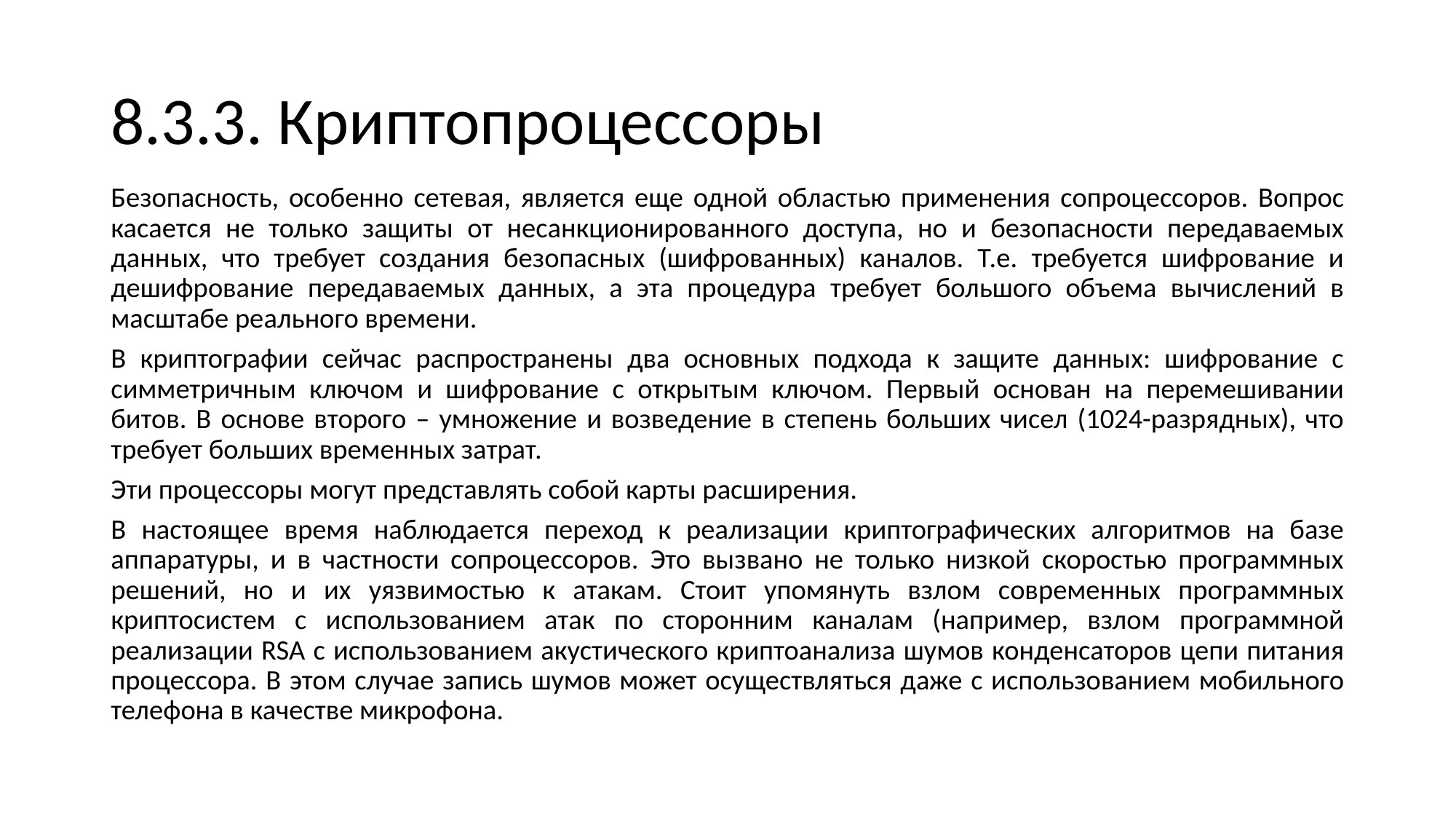

# 8.3.3. Криптопроцессоры
Безопасность, особенно сетевая, является еще одной областью применения сопроцессоров. Вопрос касается не только защиты от несанкционированного доступа, но и безопасности передаваемых данных, что требует создания безопасных (шифрованных) каналов. Т.е. требуется шифрование и дешифрование передаваемых данных, а эта процедура требует большого объема вычислений в масштабе реального времени.
В криптографии сейчас распространены два основных подхода к защите данных: шифрование с симметричным ключом и шифрование с открытым ключом. Первый основан на перемешивании битов. В основе второго – умножение и возведение в степень больших чисел (1024-разрядных), что требует больших временных затрат.
Эти процессоры могут представлять собой карты расширения.
В настоящее время наблюдается переход к реализации криптографических алгоритмов на базе аппаратуры, и в частности сопроцессоров. Это вызвано не только низкой скоростью программных решений, но и их уязвимостью к атакам. Стоит упомянуть взлом современных программных криптосистем с использованием атак по сторонним каналам (например, взлом программной реализации RSA с использованием акустического криптоанализа шумов конденсаторов цепи питания процессора. В этом случае запись шумов может осуществляться даже с использованием мобильного телефона в качестве микрофона.